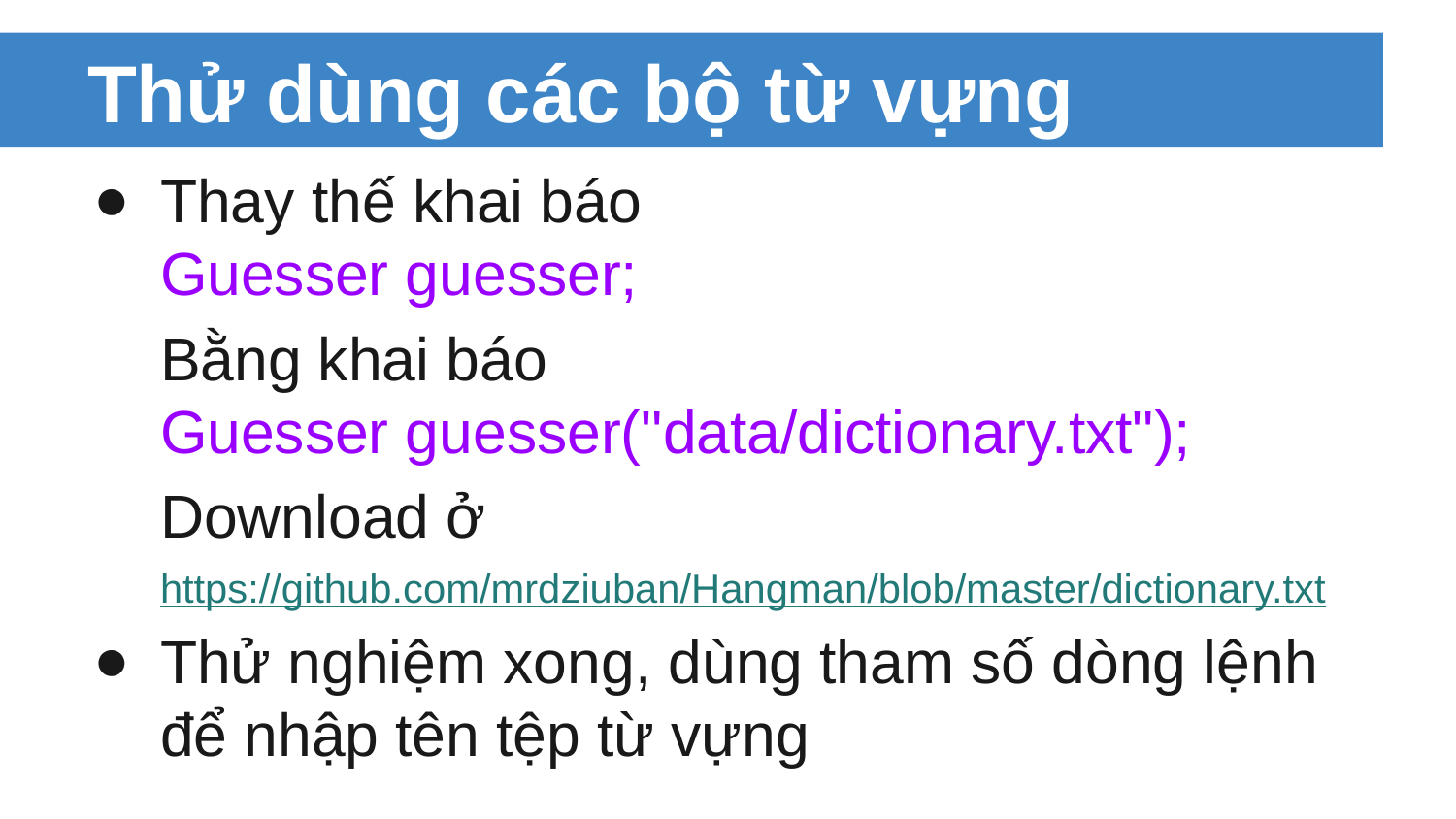

# Thử dùng các bộ từ vựng
Thay thế khai báo
Guesser guesser;
Bằng khai báo
Guesser guesser("data/dictionary.txt");
Download ở
https://github.com/mrdziuban/Hangman/blob/master/dictionary.txt
Thử nghiệm xong, dùng tham số dòng lệnh để nhập tên tệp từ vựng